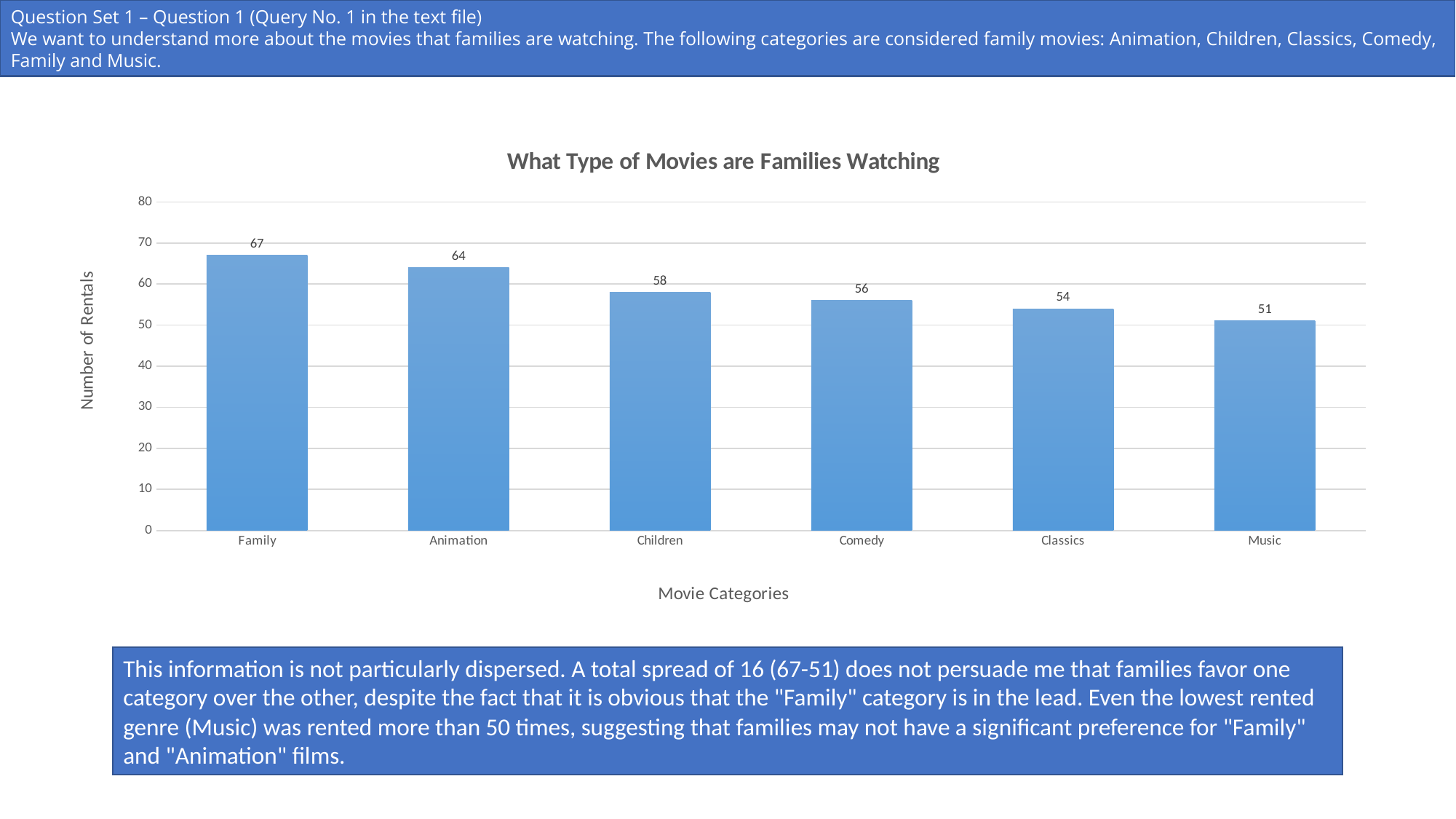

Question Set 1 – Question 1 (Query No. 1 in the text file)
We want to understand more about the movies that families are watching. The following categories are considered family movies: Animation, Children, Classics, Comedy, Family and Music.

### Chart: What Type of Movies are Families Watching

| Category | Total |
|---|---|
| Family | 67.0 |
| Animation | 64.0 |
| Children | 58.0 |
| Comedy | 56.0 |
| Classics | 54.0 |
| Music | 51.0 |
This information is not particularly dispersed. A total spread of 16 (67-51) does not persuade me that families favor one category over the other, despite the fact that it is obvious that the "Family" category is in the lead. Even the lowest rented genre (Music) was rented more than 50 times, suggesting that families may not have a significant preference for "Family" and "Animation" films.